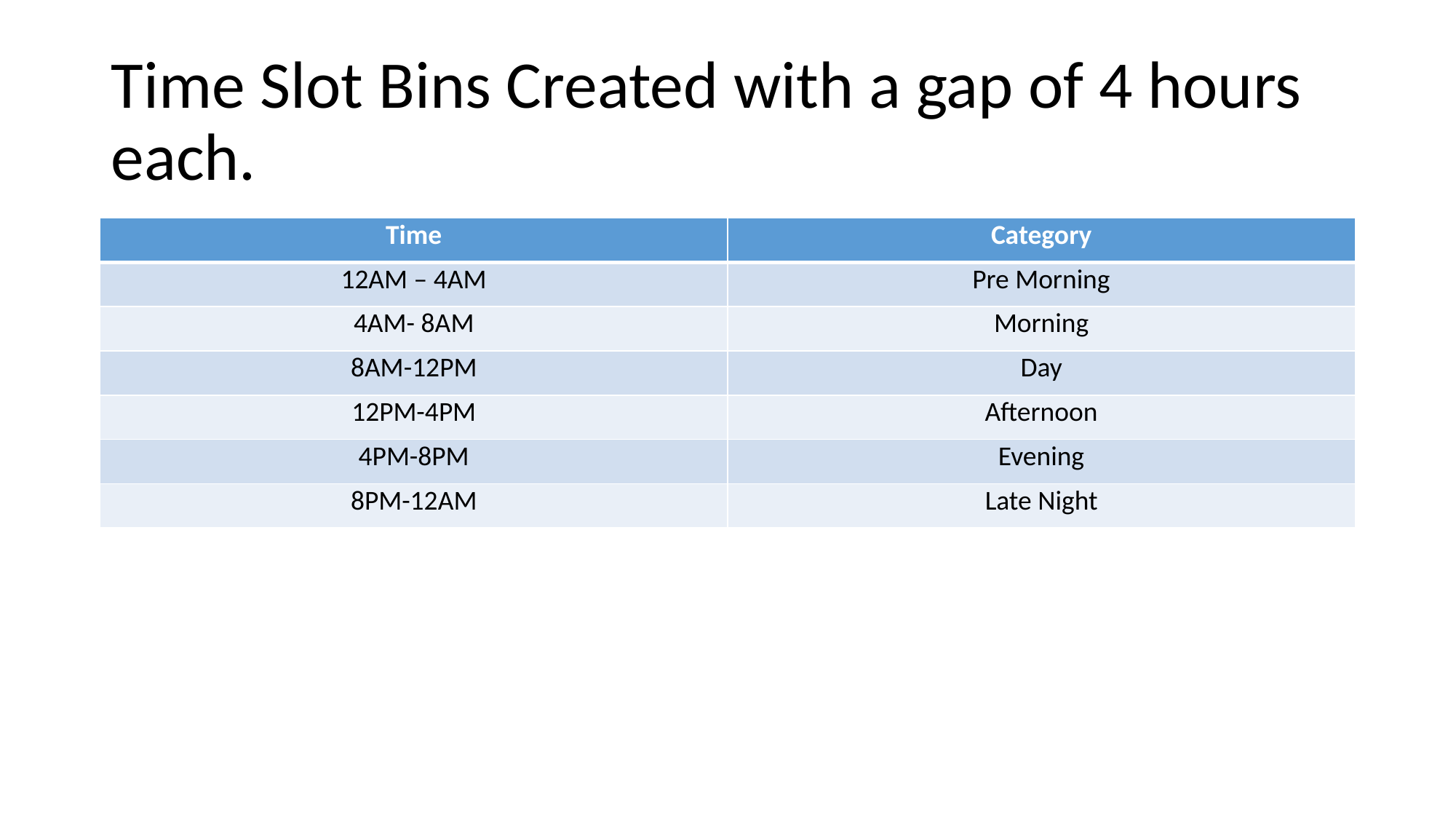

# Time Slot Bins Created with a gap of 4 hours each.
| Time | Category |
| --- | --- |
| 12AM – 4AM | Pre Morning |
| 4AM- 8AM | Morning |
| 8AM-12PM | Day |
| 12PM-4PM | Afternoon |
| 4PM-8PM | Evening |
| 8PM-12AM | Late Night |